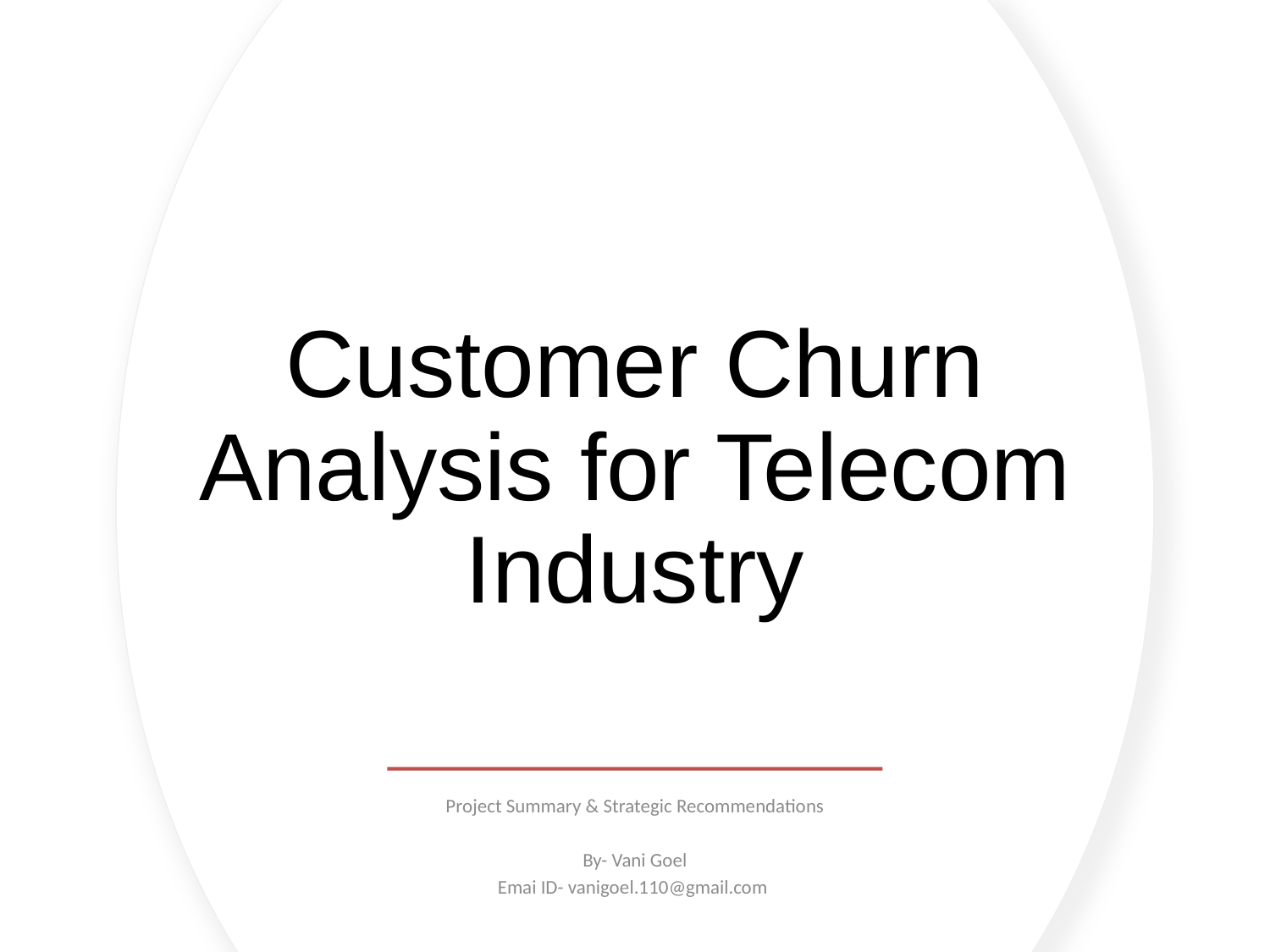

# Customer Churn Analysis for Telecom Industry

Project Summary & Strategic Recommendations

By- Vani Goel
Emai ID- vanigoel.110@gmail.com